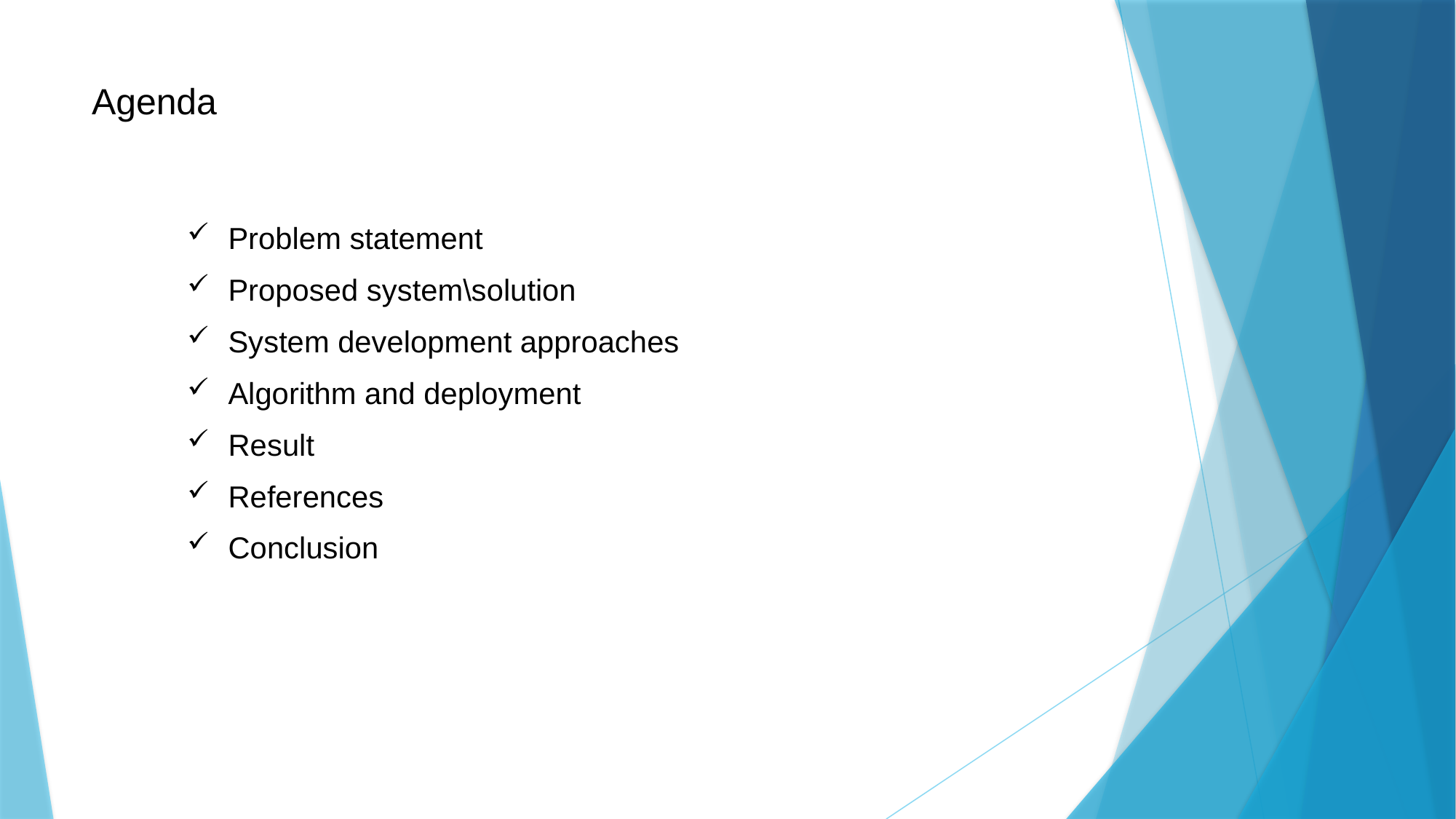

# Agenda
Problem statement
Proposed system\solution
System development approaches
Algorithm and deployment
Result
References
Conclusion